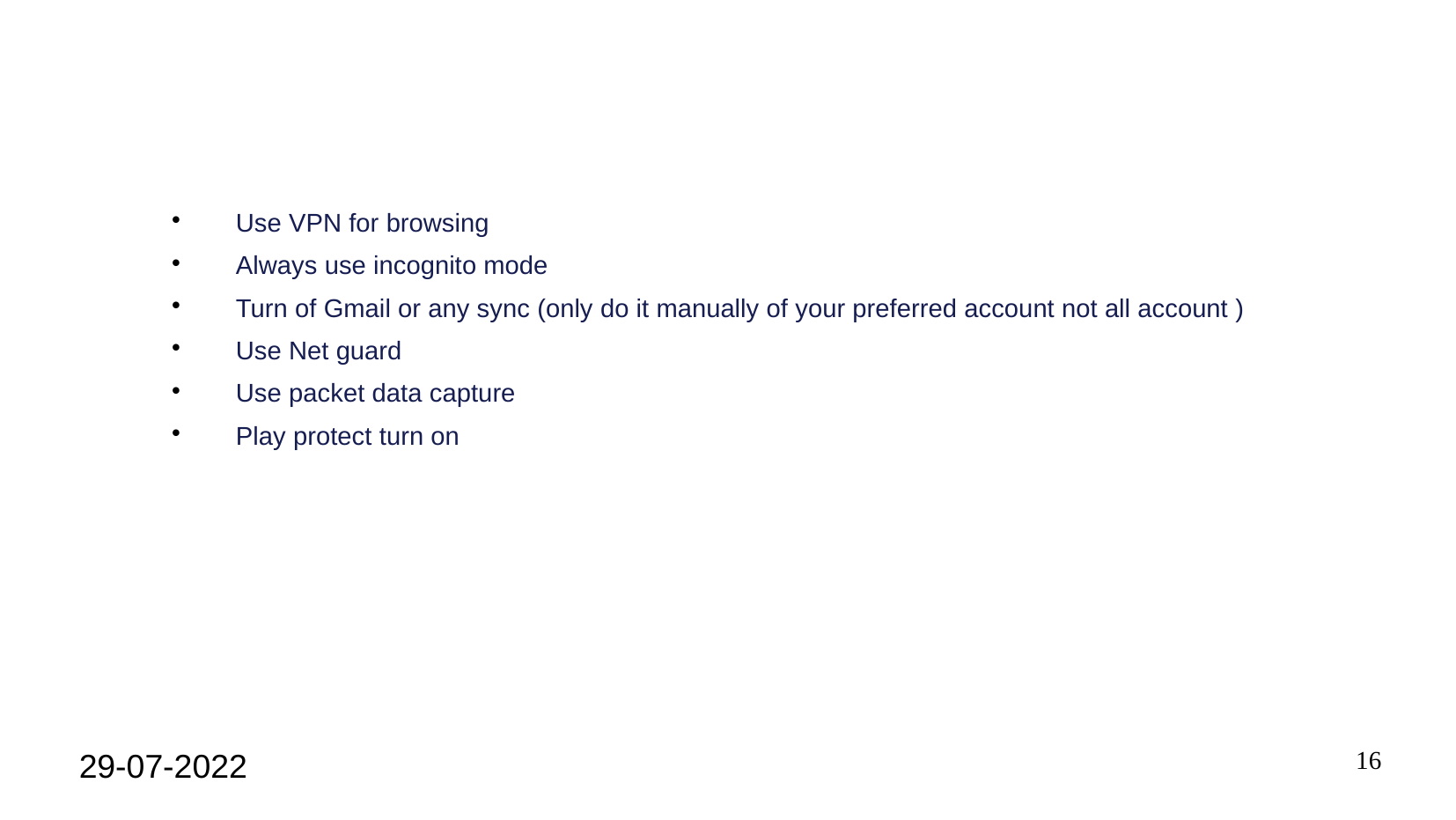

#
Use VPN for browsing
Always use incognito mode
Turn of Gmail or any sync (only do it manually of your preferred account not all account )
Use Net guard
Use packet data capture
Play protect turn on
29-07-2022
16